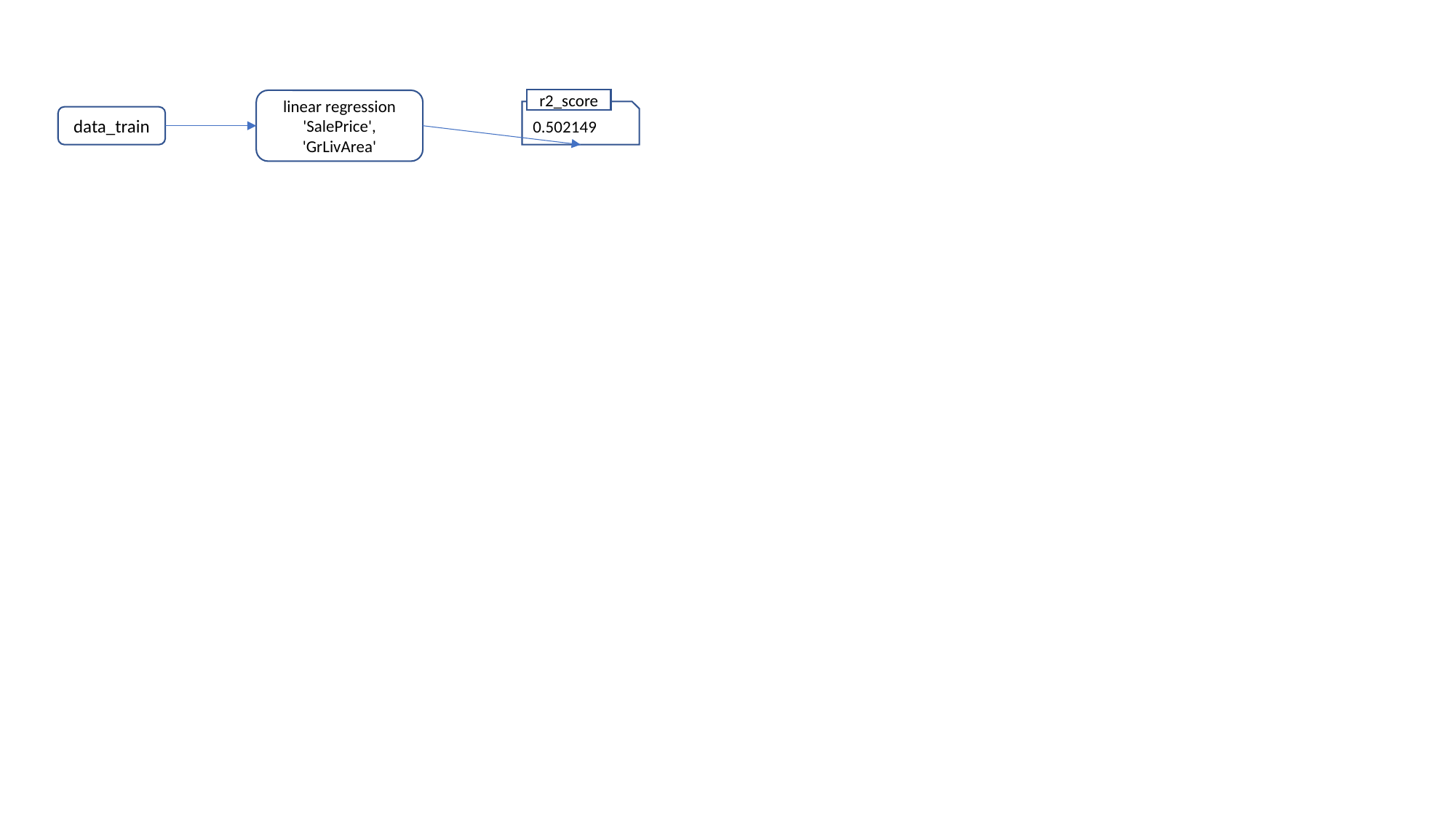

r2_score

linear regression
'SalePrice', 'GrLivArea'
data_train
0.502149